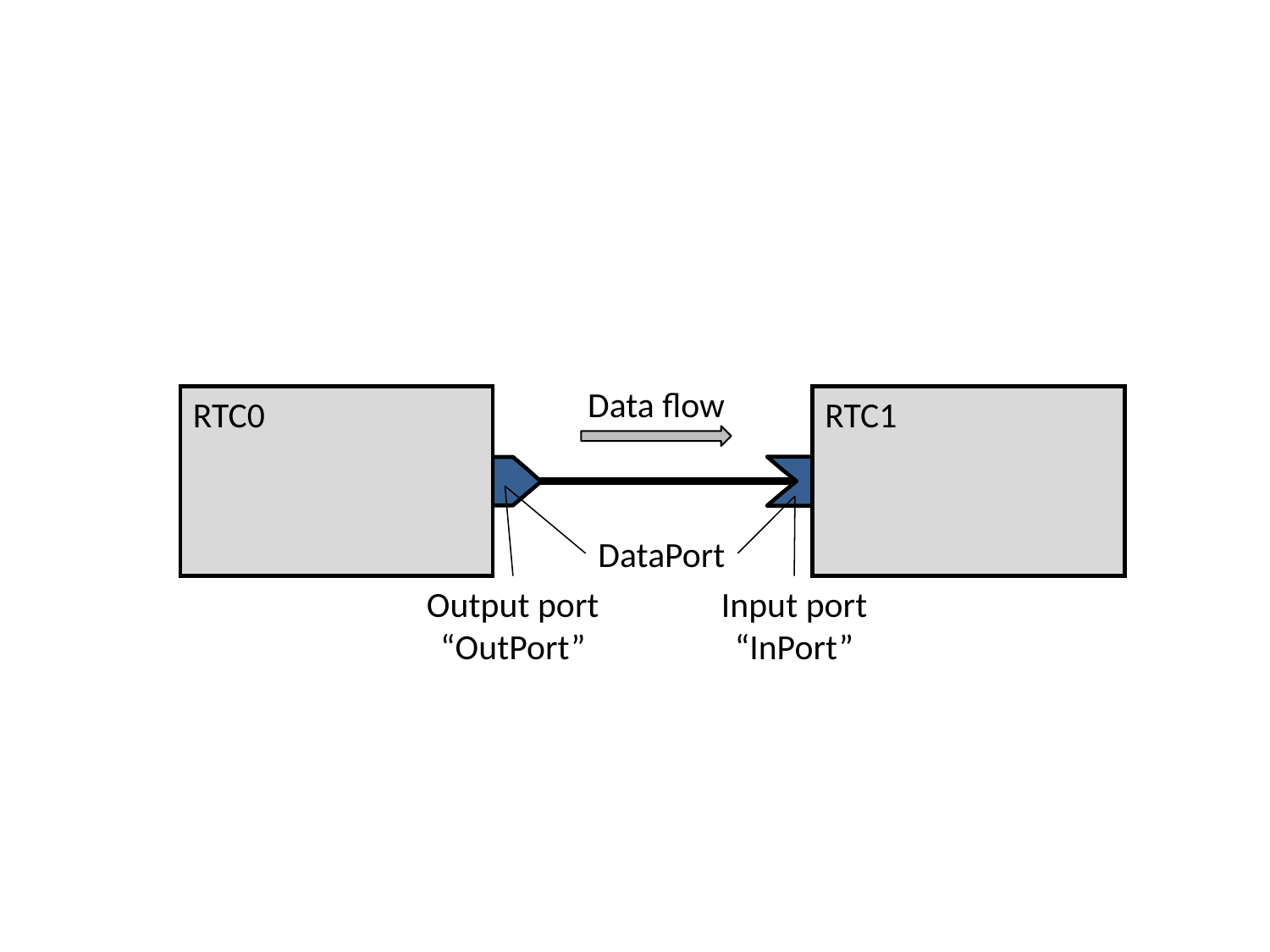

Data flow
RTC0
RTC1

DataPort
Output port
“OutPort”
Input port
“InPort”